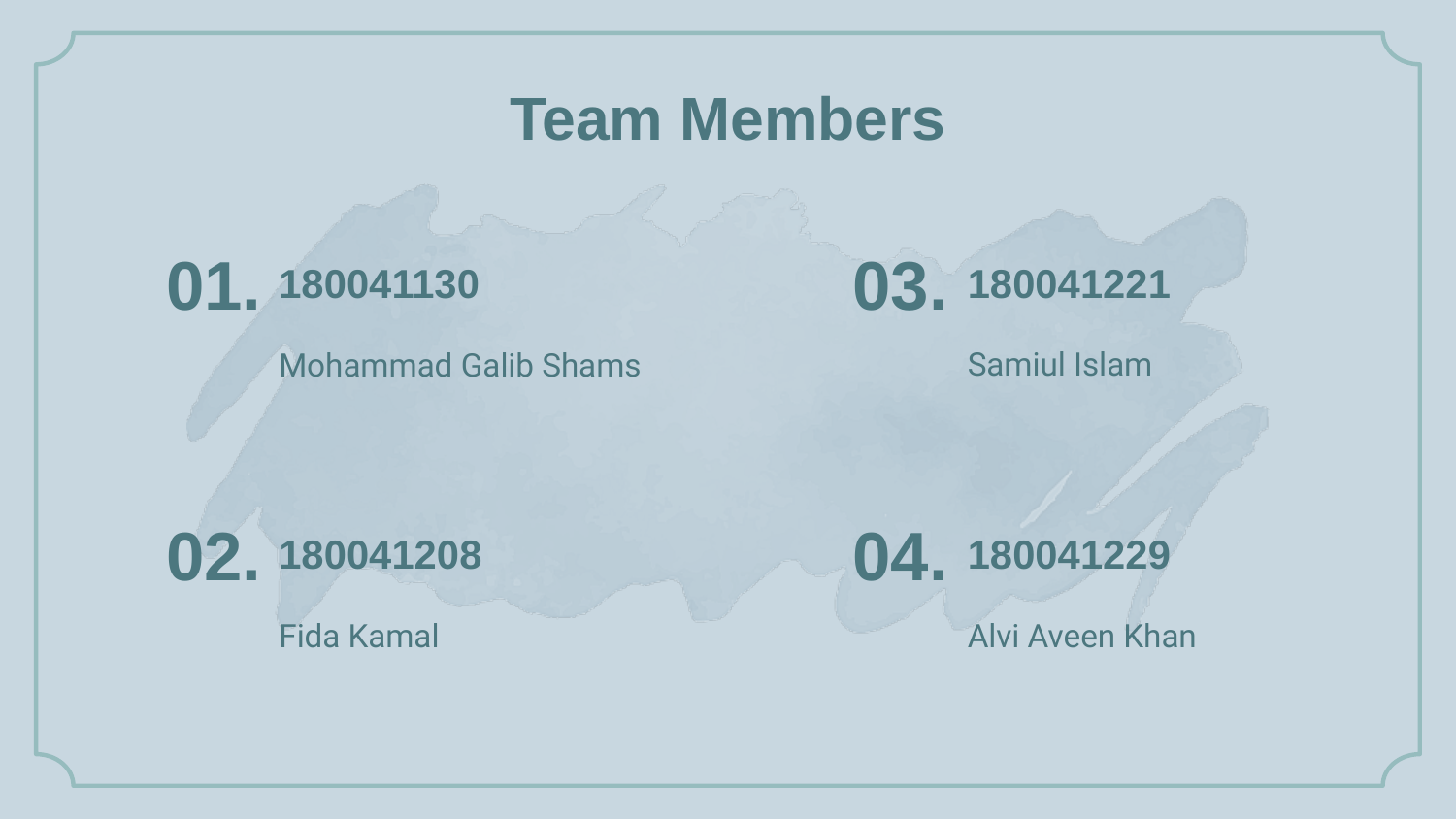

Team Members
01.
03.
# 180041130
180041221
Samiul Islam
Mohammad Galib Shams
02.
04.
180041208
180041229
Fida Kamal
Alvi Aveen Khan